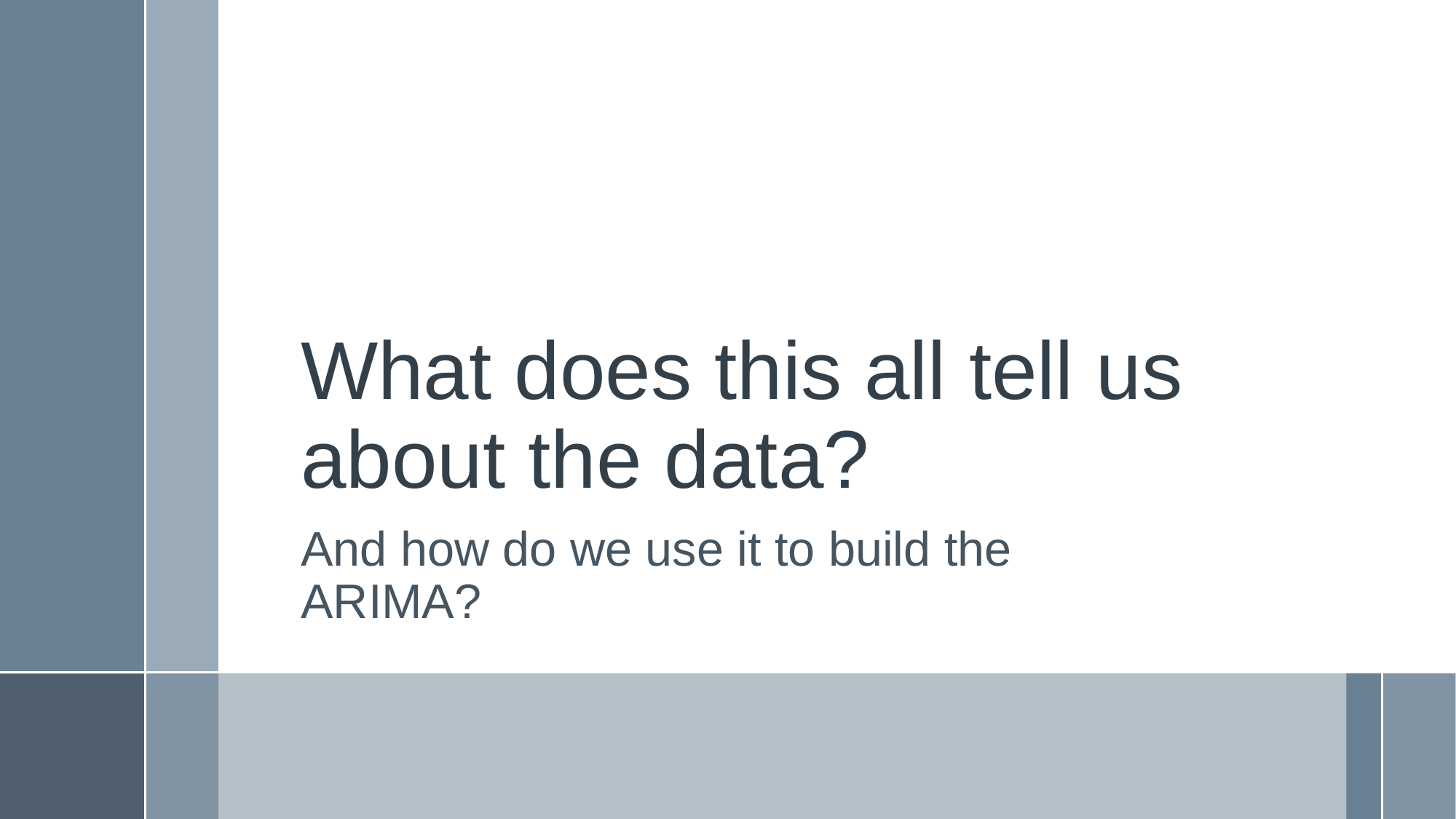

# What does this all tell us about the data?
And how do we use it to build the ARIMA?